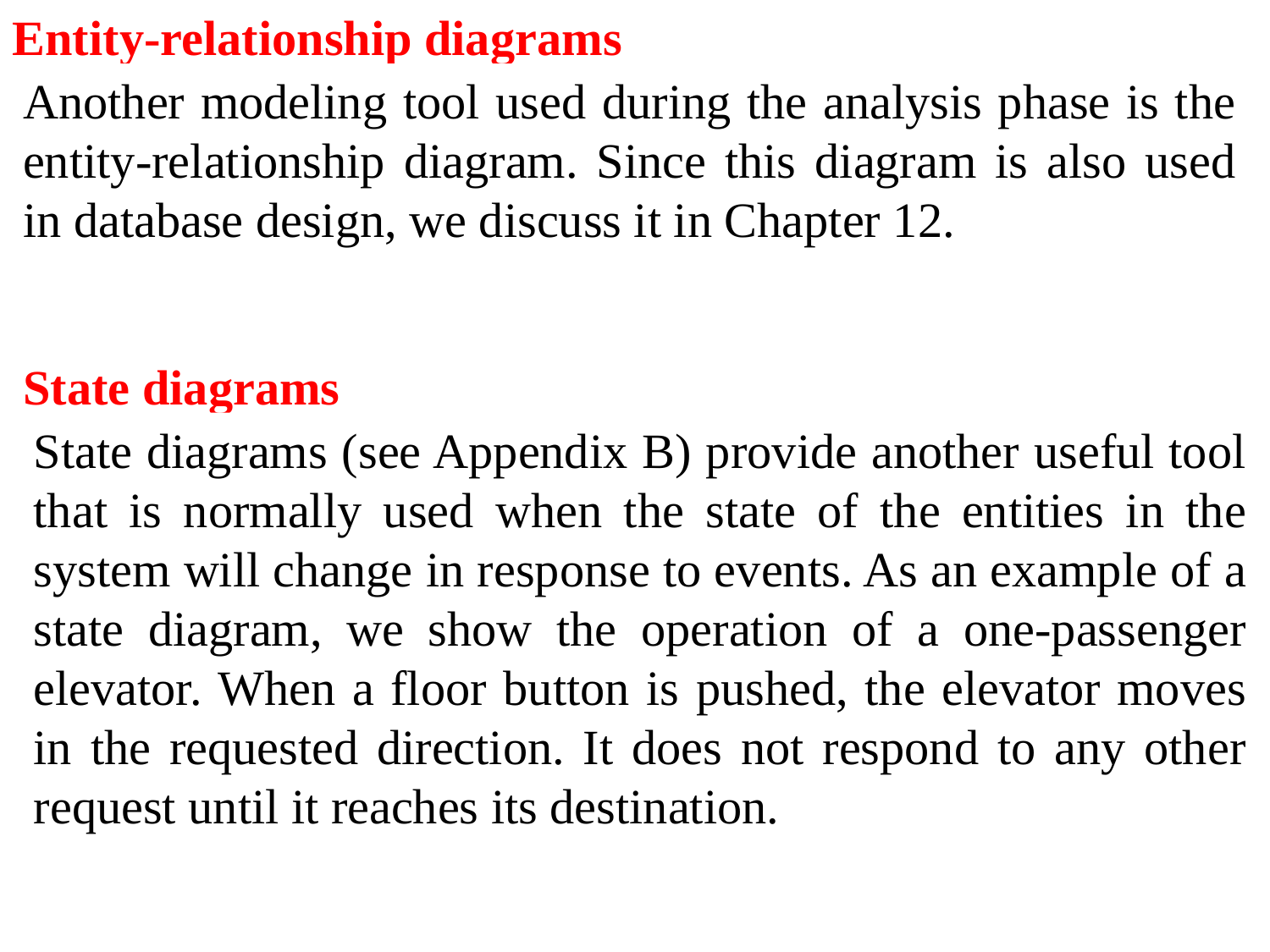

Entity-relationship diagrams
Another modeling tool used during the analysis phase is the entity-relationship diagram. Since this diagram is also used in database design, we discuss it in Chapter 12.
State diagrams
State diagrams (see Appendix B) provide another useful tool that is normally used when the state of the entities in the system will change in response to events. As an example of a state diagram, we show the operation of a one-passenger elevator. When a floor button is pushed, the elevator moves in the requested direction. It does not respond to any other request until it reaches its destination.